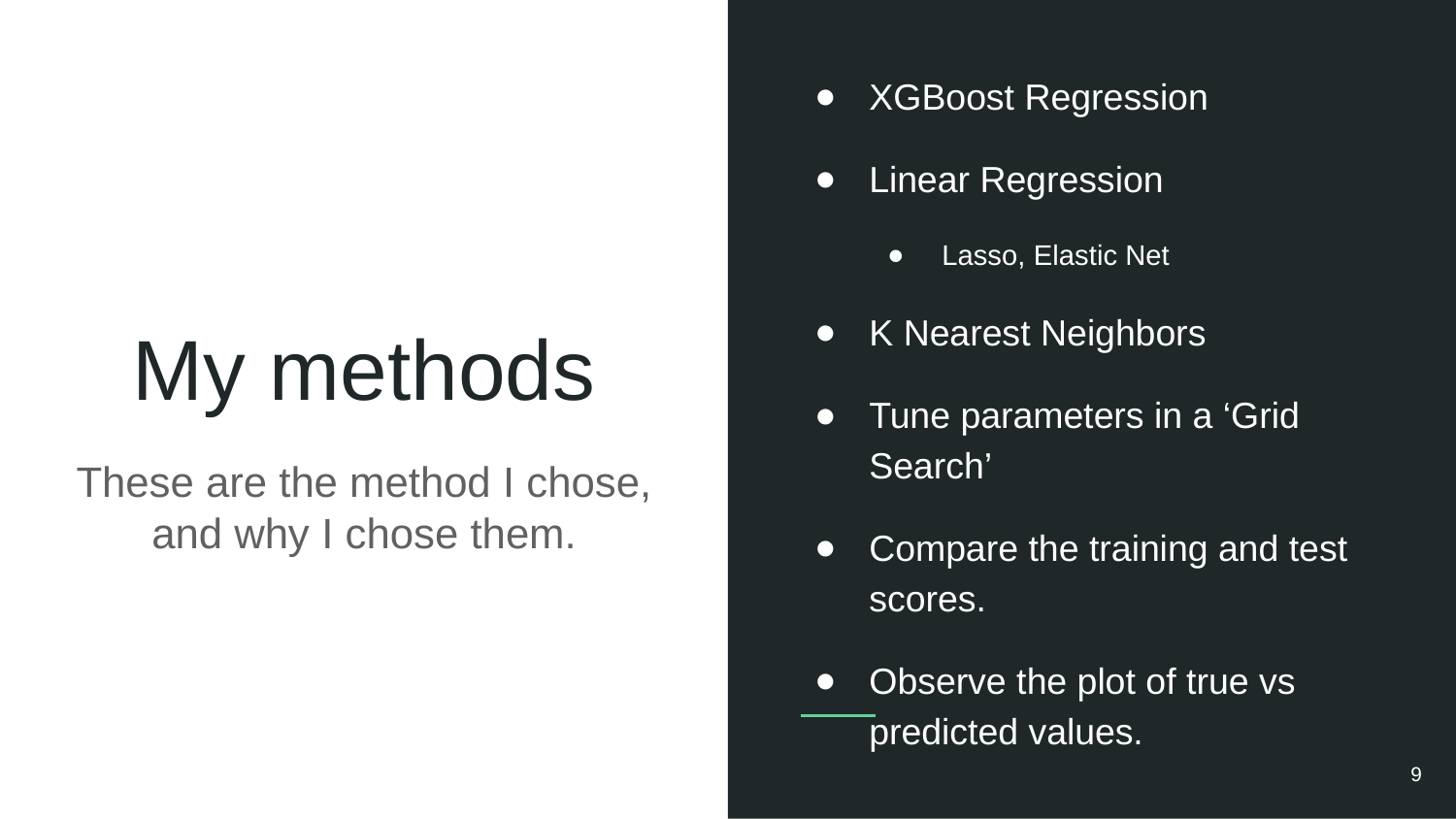

XGBoost Regression
Linear Regression
Lasso, Elastic Net
K Nearest Neighbors
Tune parameters in a ‘Grid Search’
Compare the training and test scores.
Observe the plot of true vs predicted values.
# My methods
These are the method I chose, and why I chose them.
9